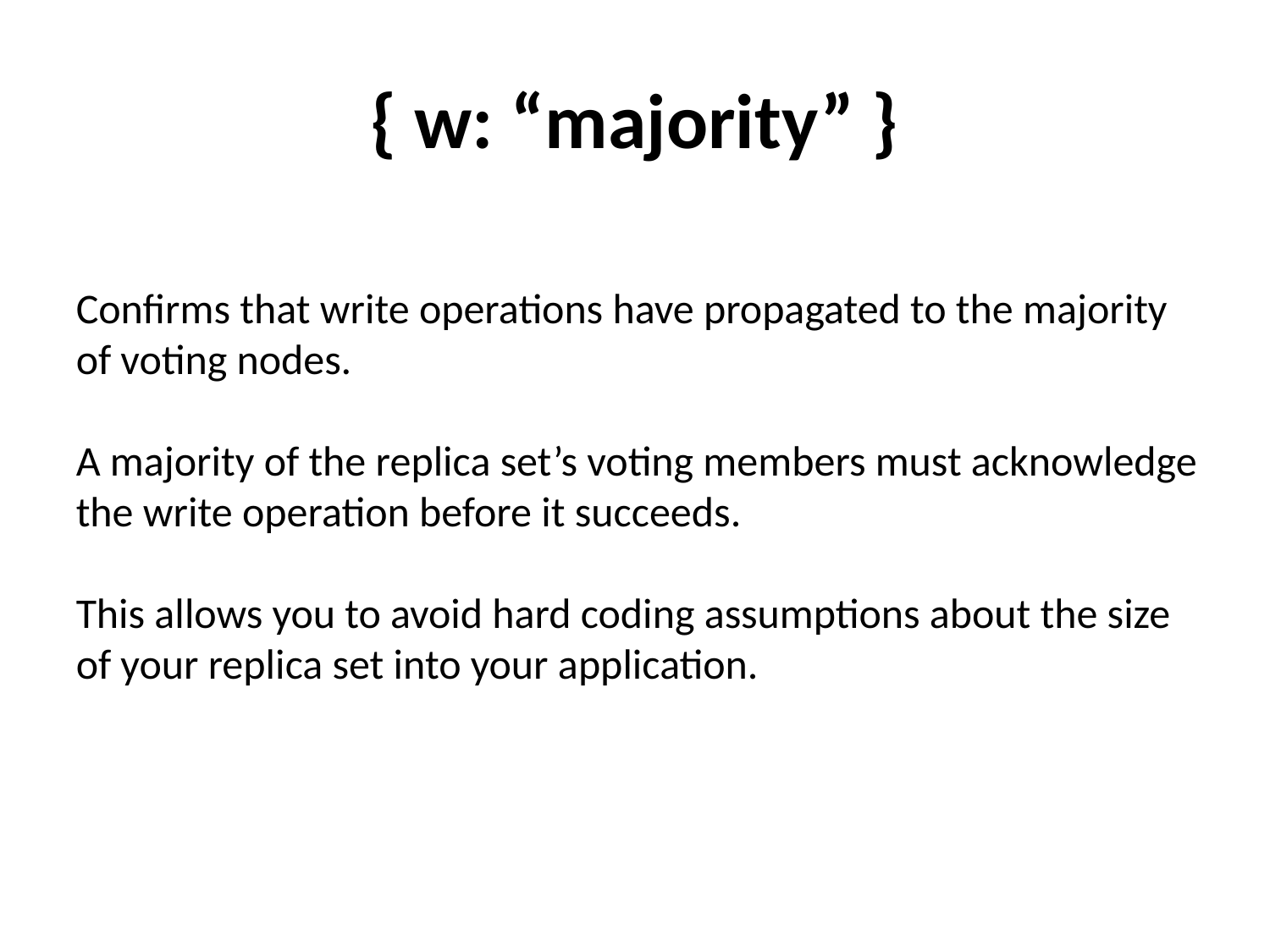

# { w: “majority” }
Confirms that write operations have propagated to the majority of voting nodes.

A majority of the replica set’s voting members must acknowledge the write operation before it succeeds.

This allows you to avoid hard coding assumptions about the size of your replica set into your application.